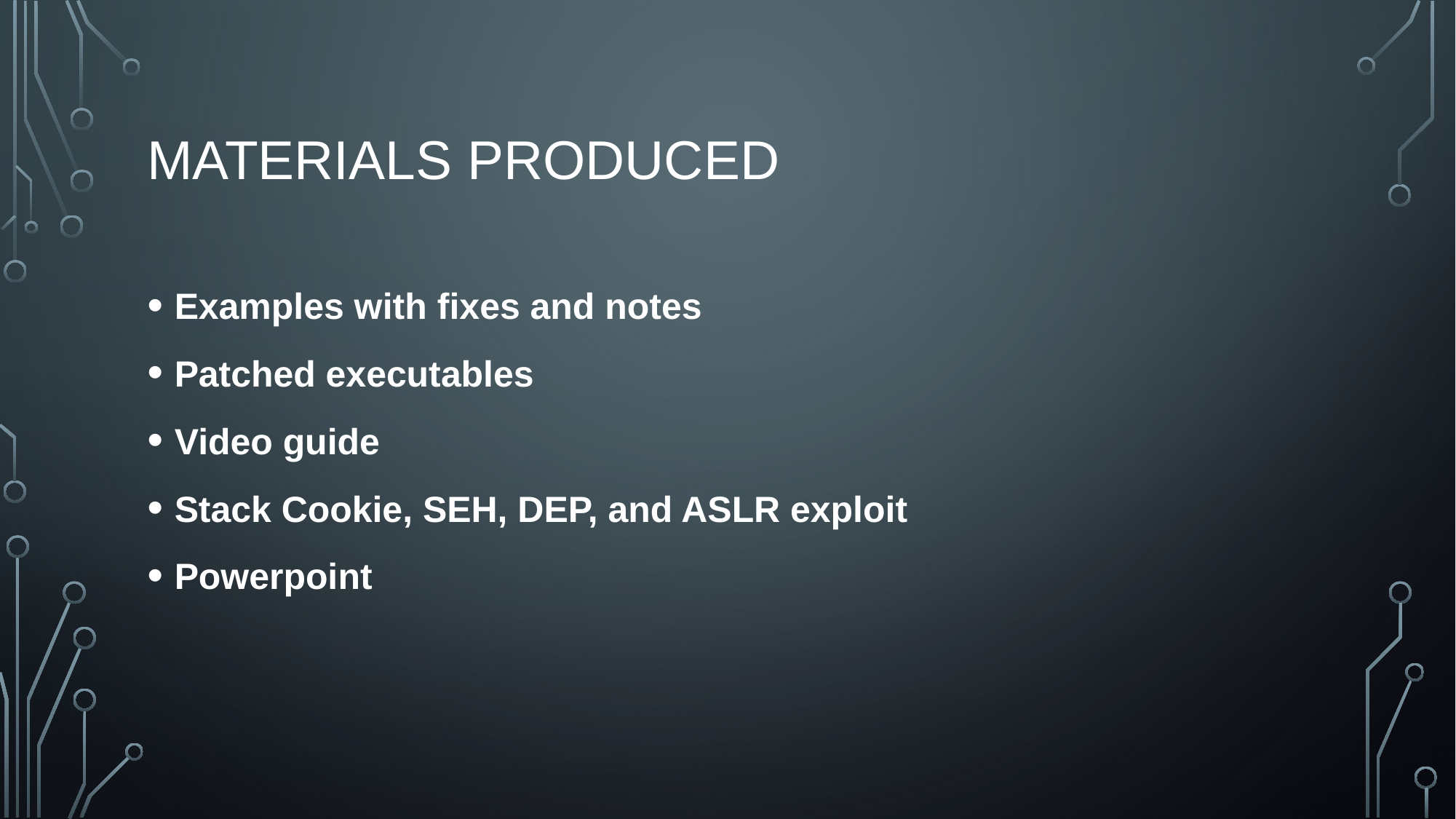

# Materials produced
Examples with fixes and notes
Patched executables
Video guide
Stack Cookie, SEH, DEP, and ASLR exploit
Powerpoint